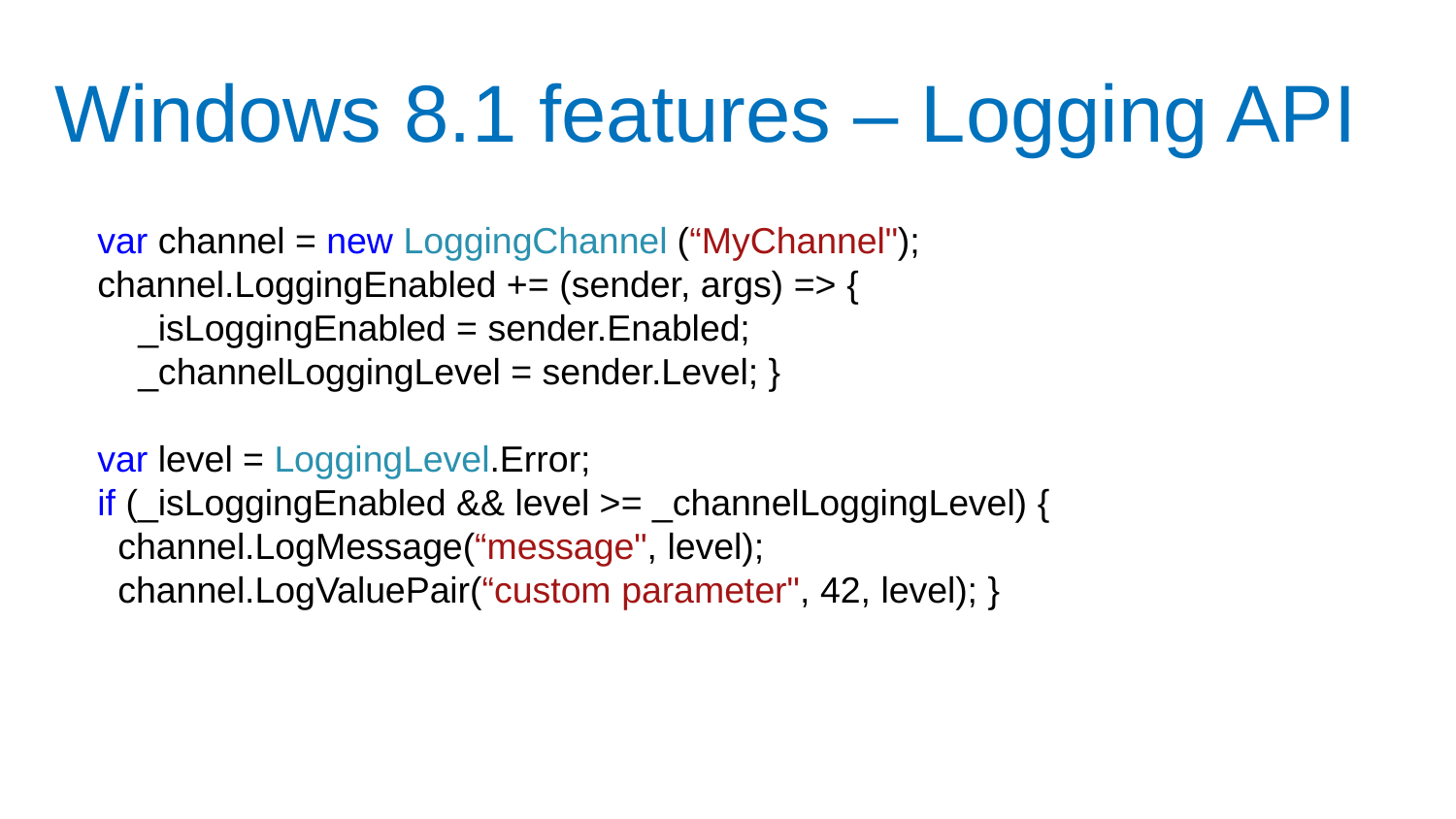

# Windows 8.1 features – Logging API
var channel = new LoggingChannel (“MyChannel");
channel.LoggingEnabled += (sender, args) => {
    _isLoggingEnabled = sender.Enabled;
    _channelLoggingLevel = sender.Level; }

var level = LoggingLevel.Error;
if (_isLoggingEnabled && level >= _channelLoggingLevel) {
  channel.LogMessage(“message", level);
  channel.LogValuePair(“custom parameter", 42, level); }

Application
Storage file
Logging Channel
Logging Session
My backend service